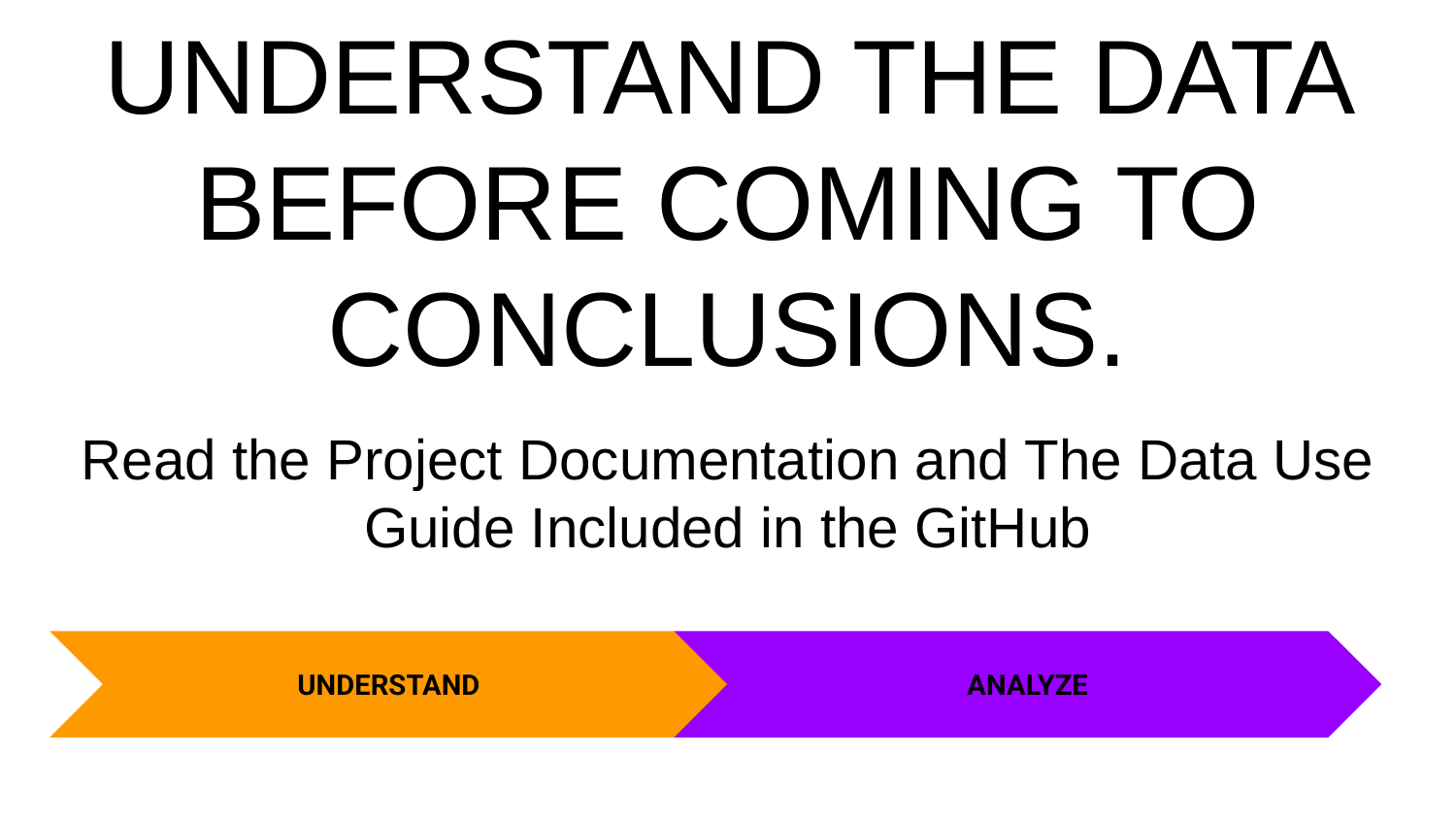

# UNDERSTAND THE DATA BEFORE COMING TO CONCLUSIONS.
Read the Project Documentation and The Data Use Guide Included in the GitHub
UNDERSTAND
ANALYZE